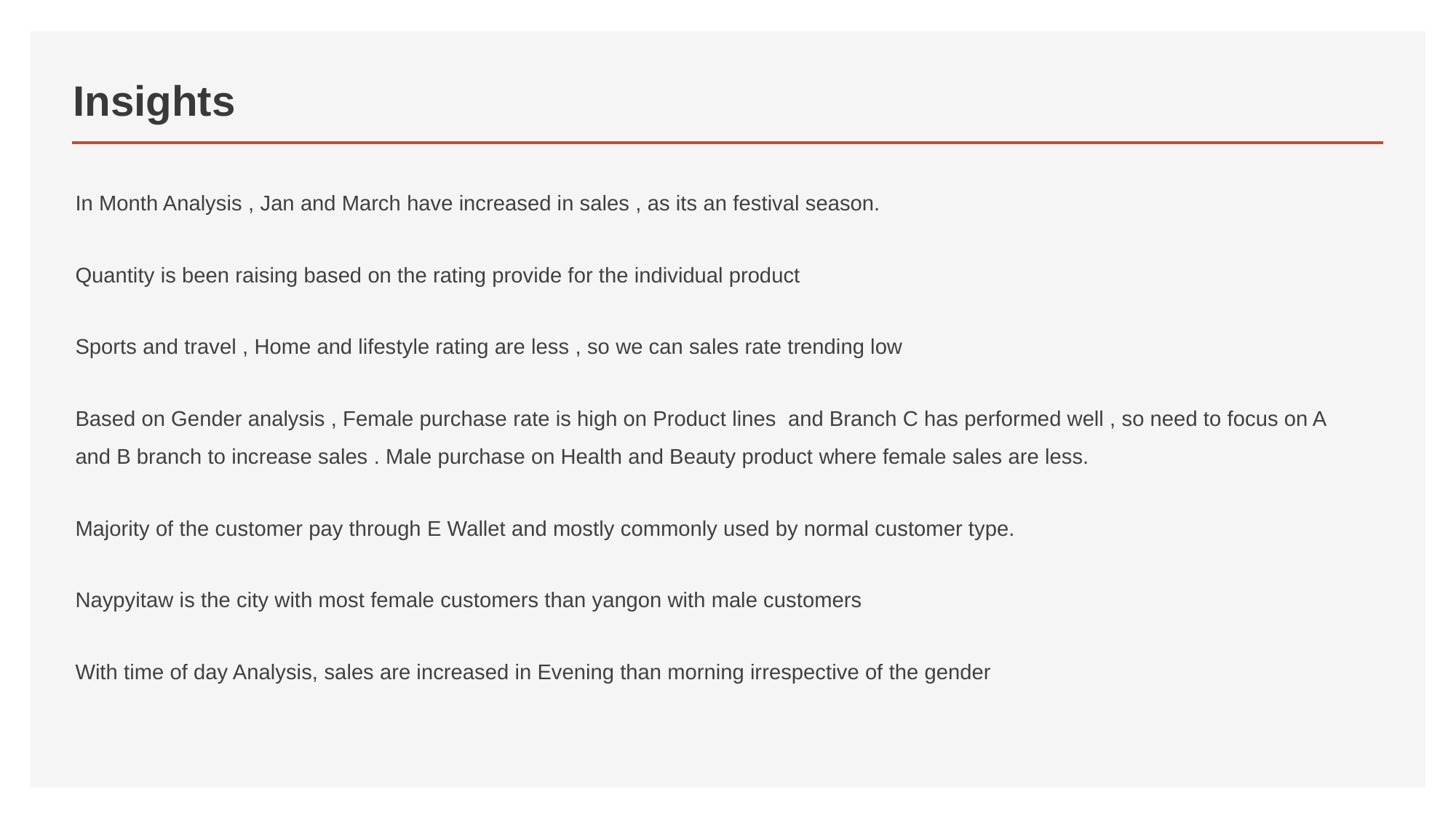

# Insights
In Month Analysis , Jan and March have increased in sales , as its an festival season.
Quantity is been raising based on the rating provide for the individual product
Sports and travel , Home and lifestyle rating are less , so we can sales rate trending low
Based on Gender analysis , Female purchase rate is high on Product lines  and Branch C has performed well , so need to focus on A and B branch to increase sales . Male purchase on Health and Beauty product where female sales are less.
Majority of the customer pay through E Wallet and mostly commonly used by normal customer type.
Naypyitaw is the city with most female customers than yangon with male customers
With time of day Analysis, sales are increased in Evening than morning irrespective of the gender